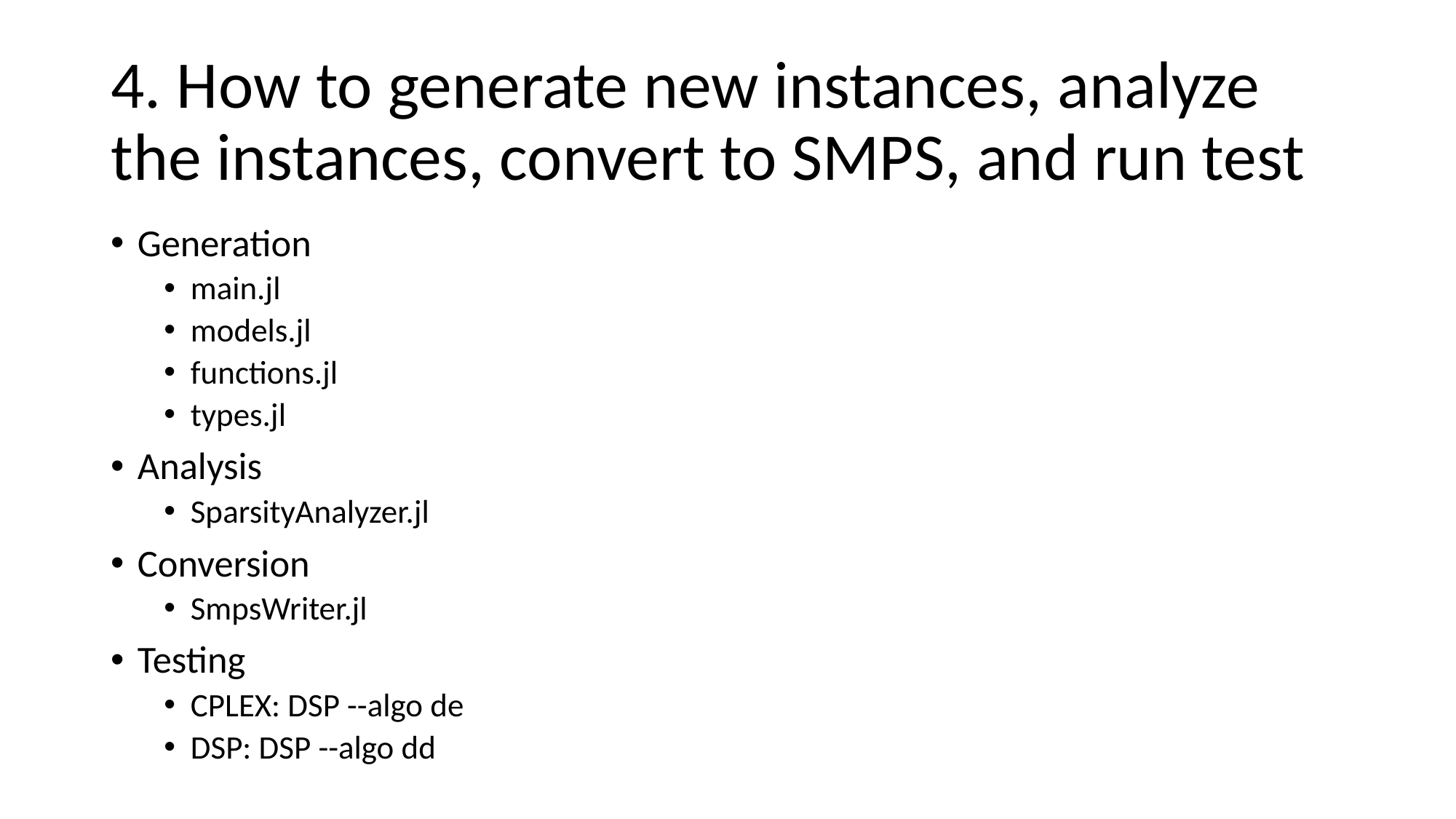

# 4. ﻿How to generate new instances, analyze the instances, convert to SMPS, and run test
Generation
main.jl
models.jl
functions.jl
types.jl
Analysis
SparsityAnalyzer.jl
Conversion
SmpsWriter.jl
Testing
CPLEX: DSP --algo de
DSP: DSP --algo dd